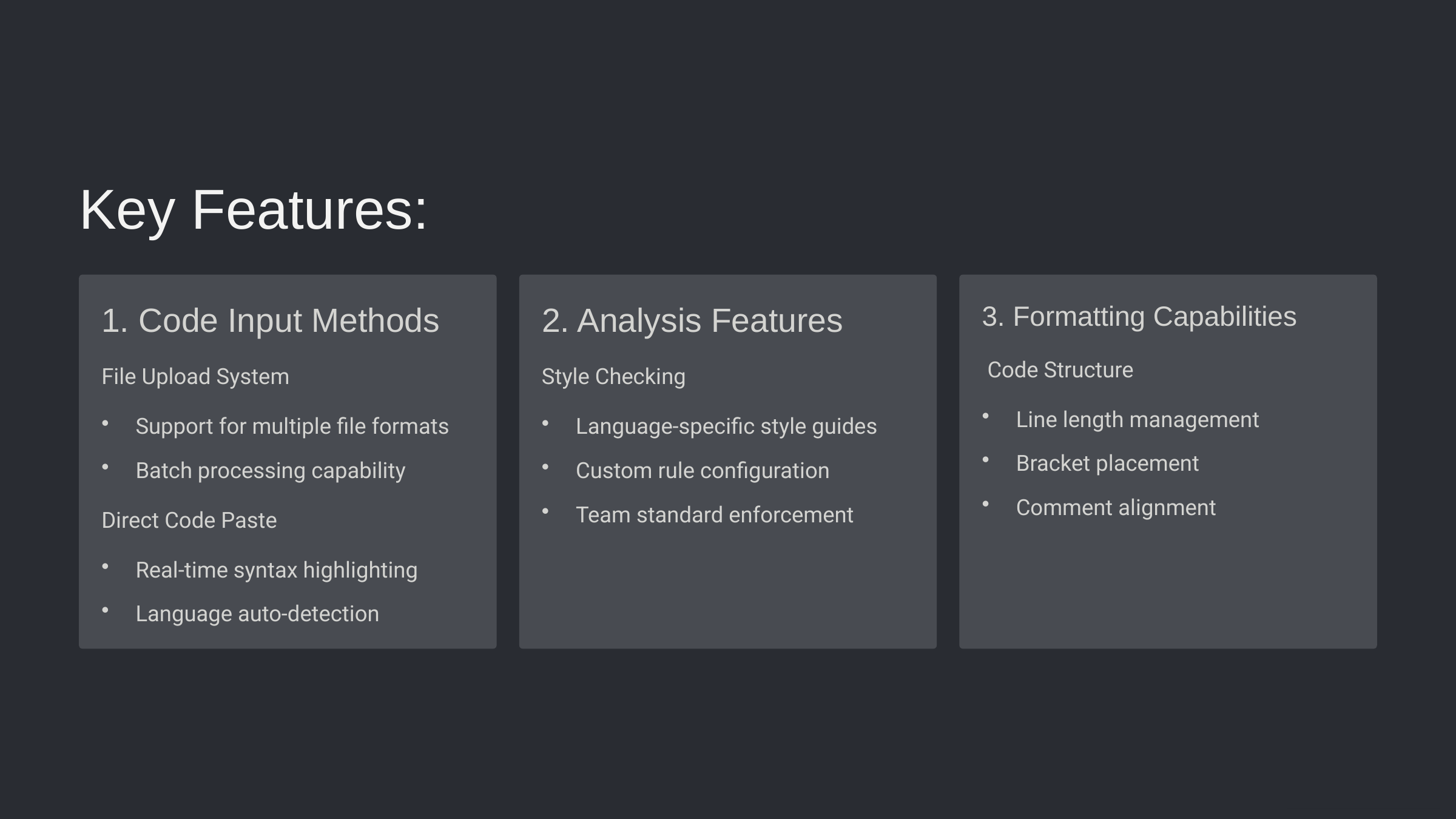

Key Features:

1. Code Input Methods
2. Analysis Features
3. Formatting Capabilities
 Code Structure
File Upload System
Style Checking
Line length management
Support for multiple file formats
Language-specific style guides
Bracket placement
Batch processing capability
Custom rule configuration
Comment alignment
Team standard enforcement
Direct Code Paste

Real-time syntax highlighting
Language auto-detection